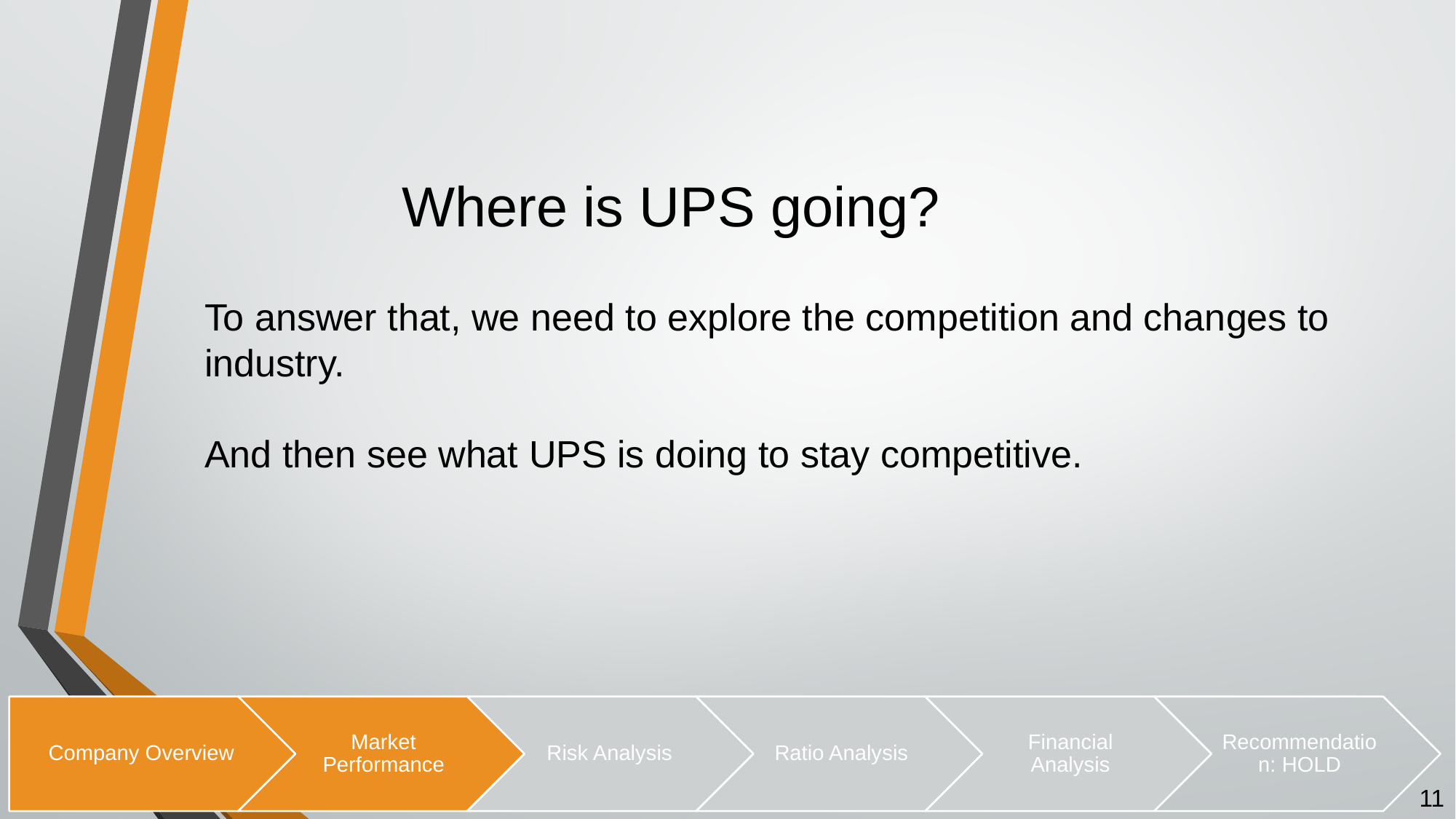

# Where is UPS going?
To answer that, we need to explore the competition and changes to industry.

And then see what UPS is doing to stay competitive.
Company Overview
Market Performance
Risk Analysis
Ratio Analysis
Financial Analysis
Recommendation: HOLD
11